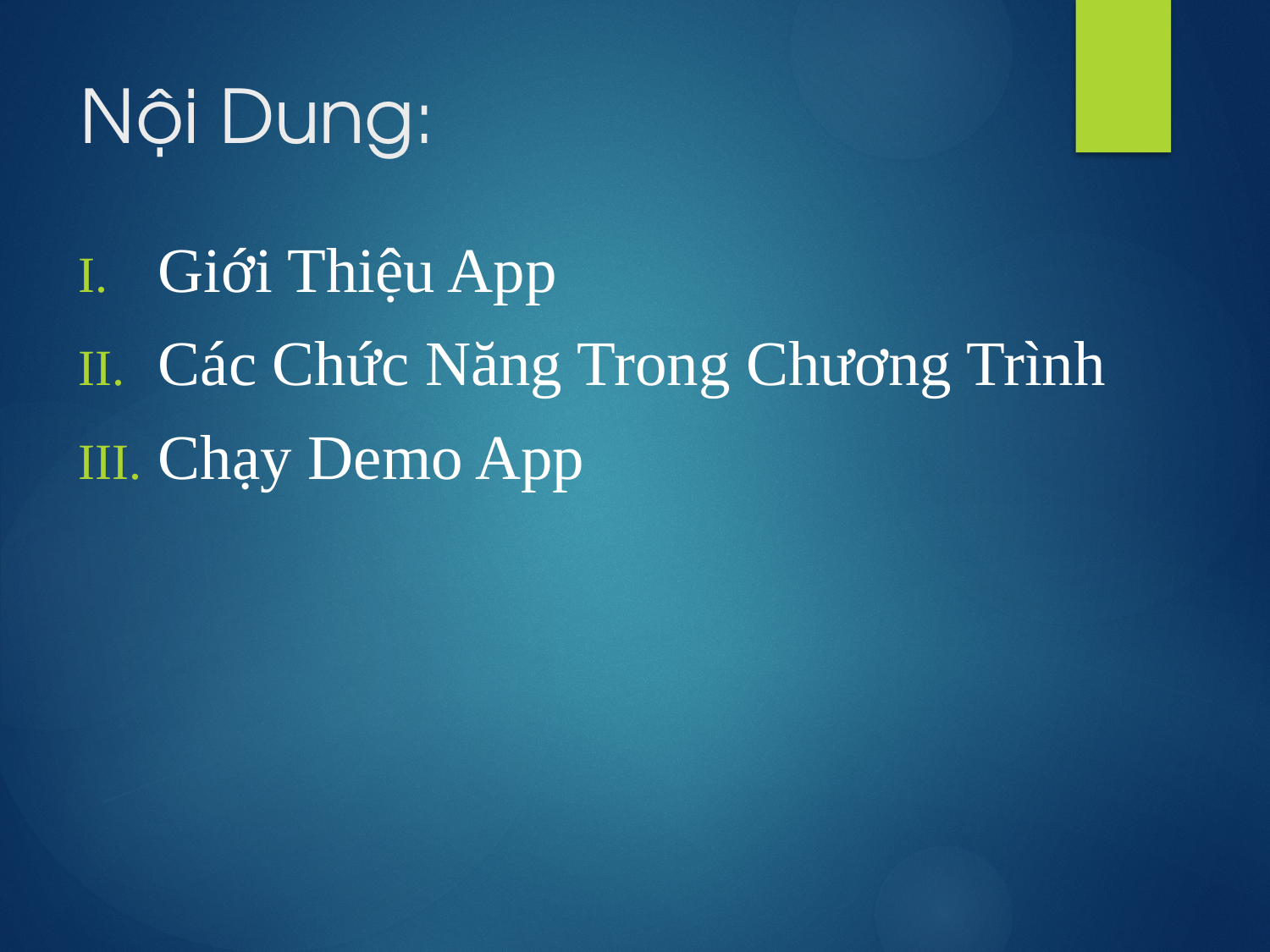

# Nội Dung:
Giới Thiệu App
Các Chức Năng Trong Chương Trình
Chạy Demo App